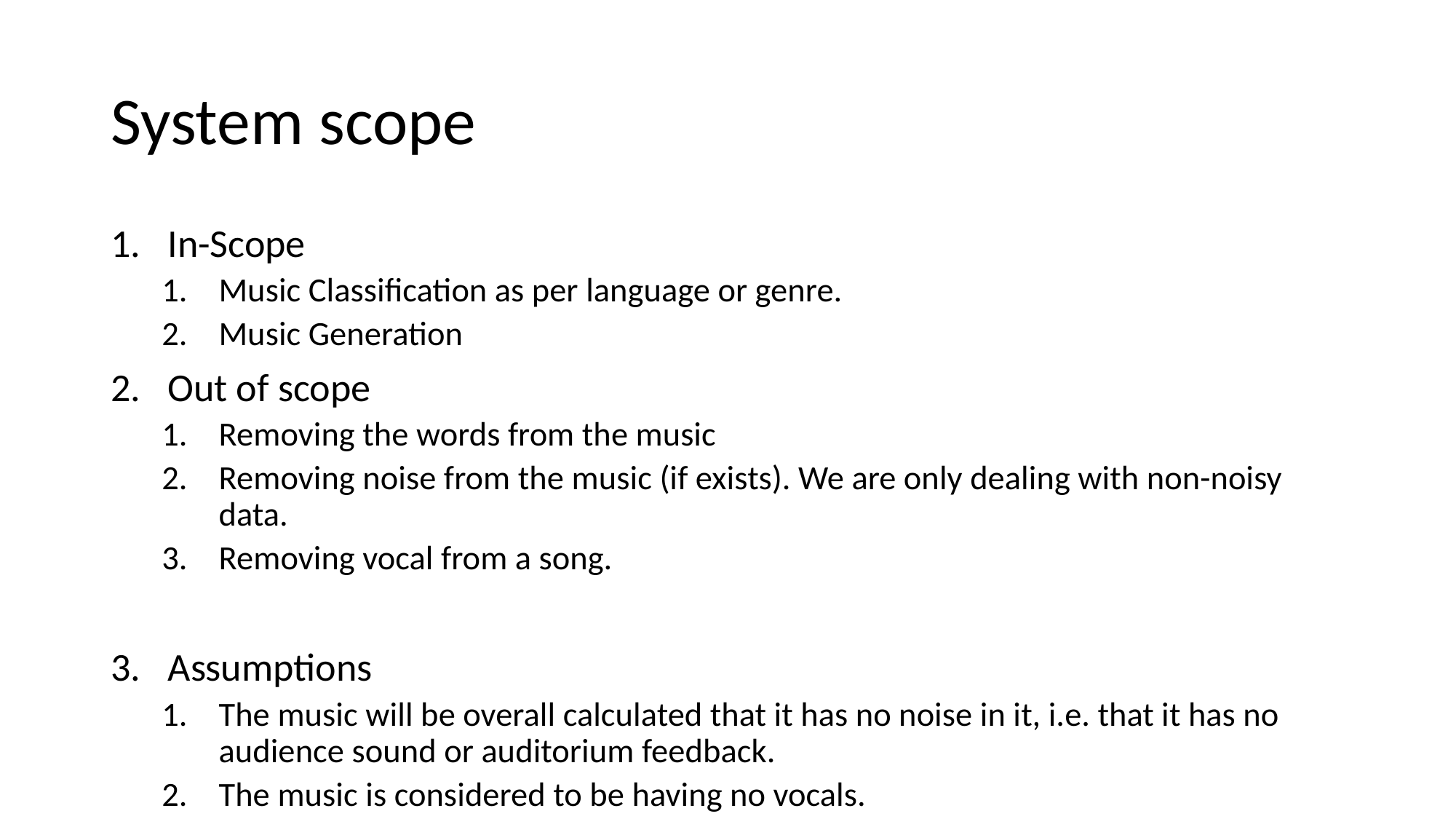

# System scope
In-Scope
Music Classification as per language or genre.
Music Generation
Out of scope
Removing the words from the music
Removing noise from the music (if exists). We are only dealing with non-noisy data.
Removing vocal from a song.

Assumptions
The music will be overall calculated that it has no noise in it, i.e. that it has no audience sound or auditorium feedback.
The music is considered to be having no vocals.